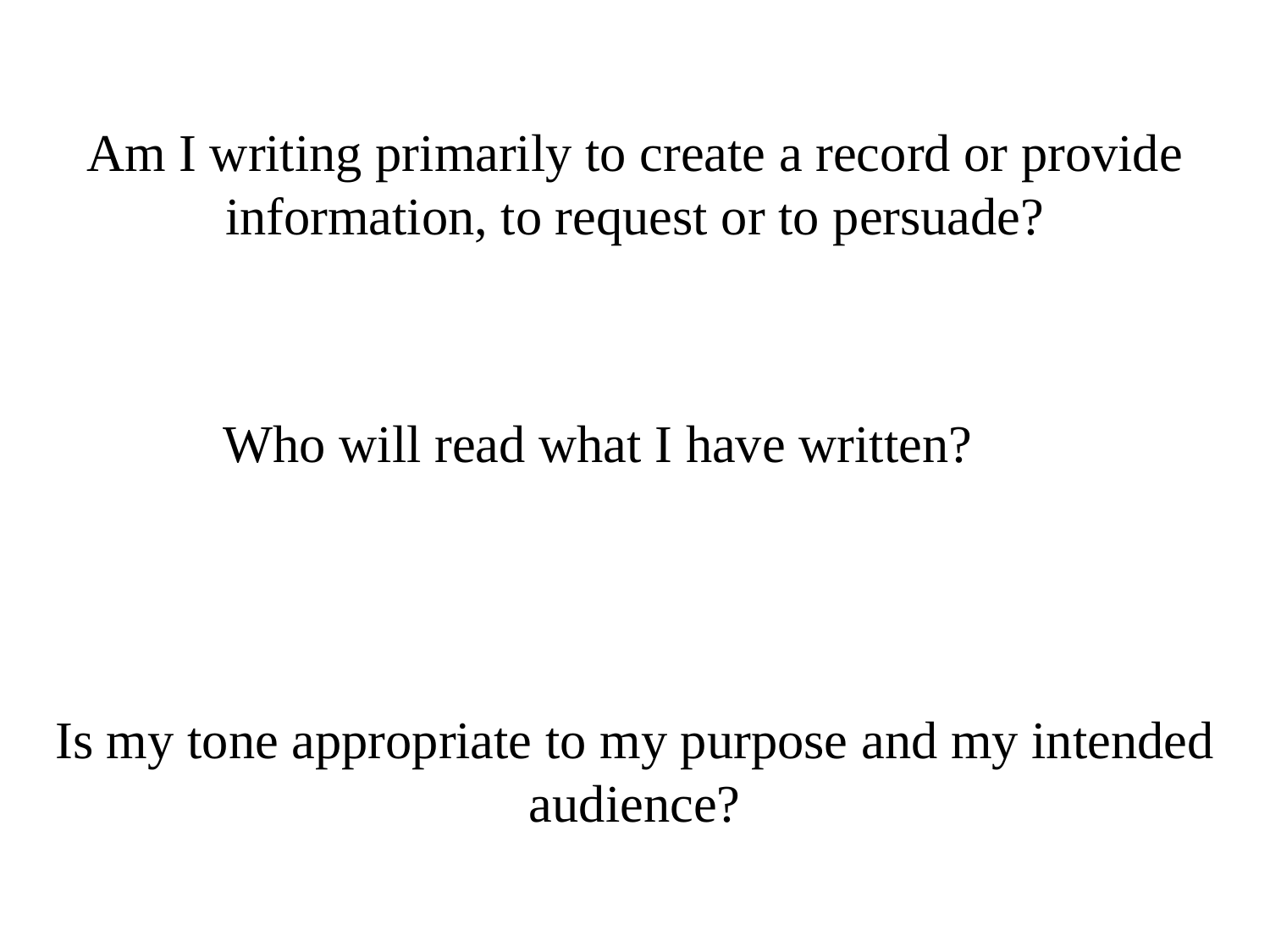

# Am I writing primarily to create a record or provide information, to request or to persuade?
Who will read what I have written?
Is my tone appropriate to my purpose and my intended audience?